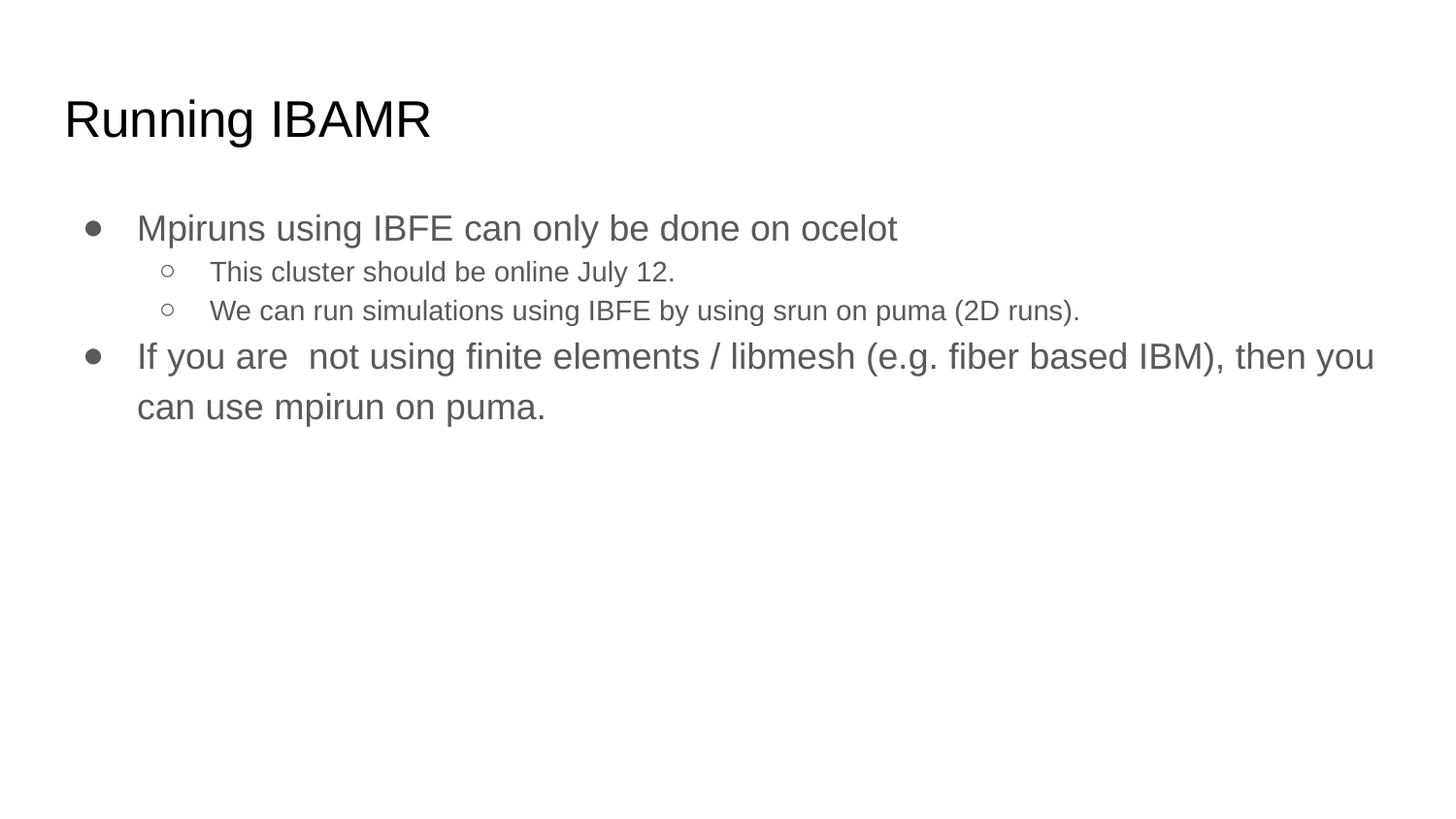

# Running IBAMR
Mpiruns using IBFE can only be done on ocelot
This cluster should be online July 12.
We can run simulations using IBFE by using srun on puma (2D runs).
If you are  not using finite elements / libmesh (e.g. fiber based IBM), then you can use mpirun on puma.